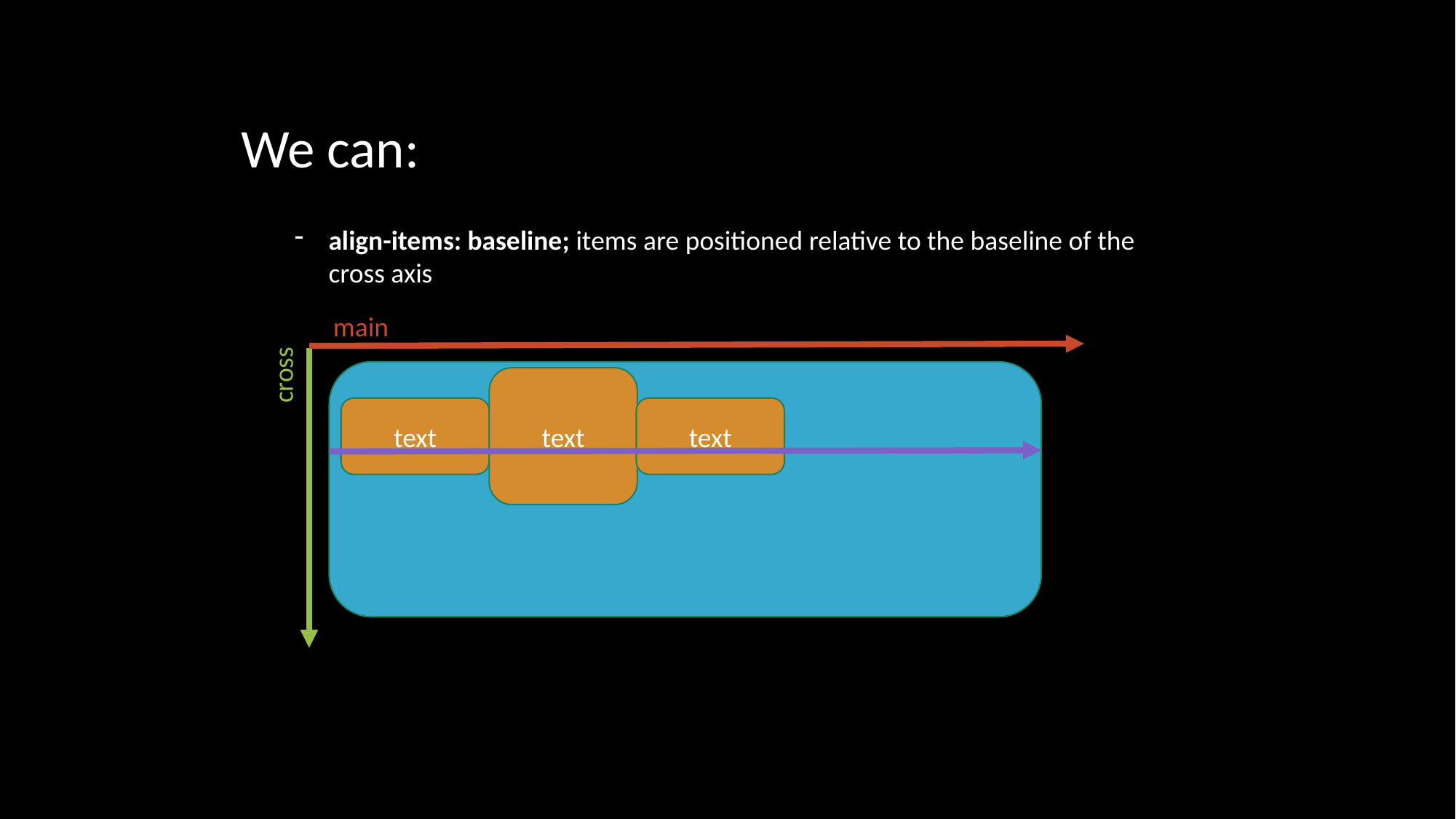

We can:
align-items: baseline; items are positioned relative to the baseline of the cross axis
main
cross

text
text
text